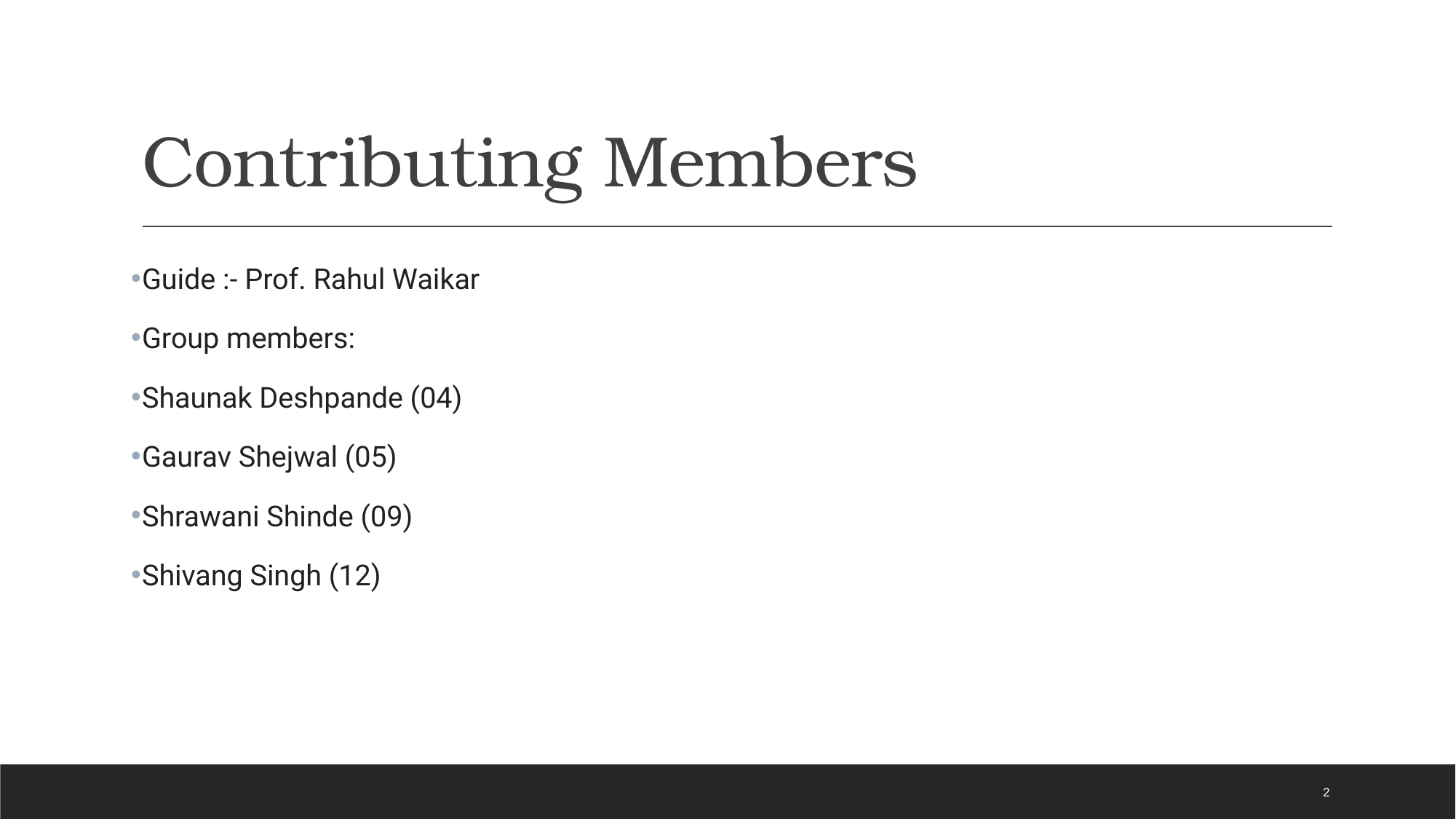

# Contributing Members
Guide :- Prof. Rahul Waikar
Group members:
Shaunak Deshpande (04)
Gaurav Shejwal (05)
Shrawani Shinde (09)
Shivang Singh (12)
2